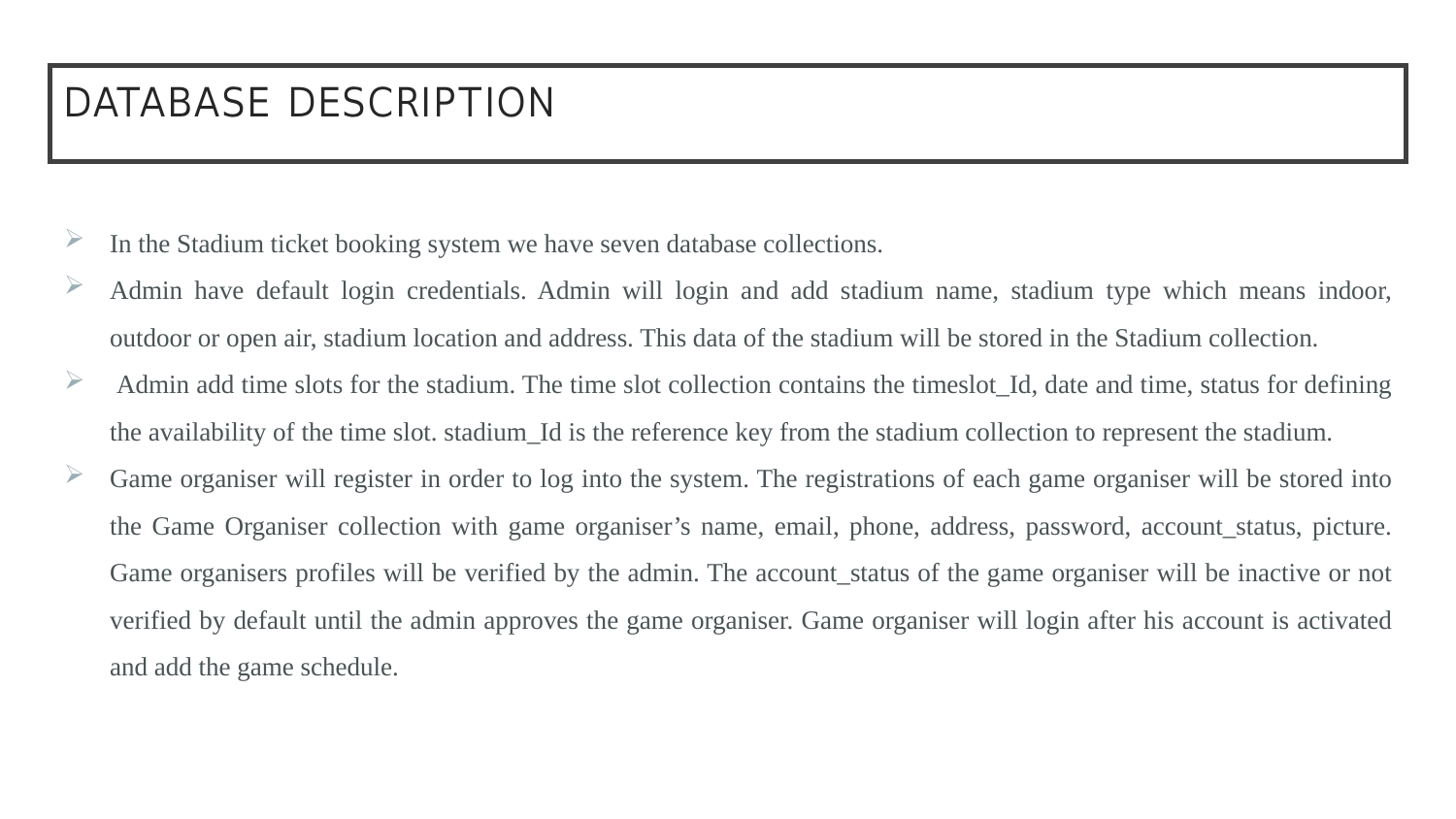

# Database Description
In the Stadium ticket booking system we have seven database collections.
Admin have default login credentials. Admin will login and add stadium name, stadium type which means indoor, outdoor or open air, stadium location and address. This data of the stadium will be stored in the Stadium collection.
 Admin add time slots for the stadium. The time slot collection contains the timeslot_Id, date and time, status for defining the availability of the time slot. stadium_Id is the reference key from the stadium collection to represent the stadium.
Game organiser will register in order to log into the system. The registrations of each game organiser will be stored into the Game Organiser collection with game organiser’s name, email, phone, address, password, account_status, picture. Game organisers profiles will be verified by the admin. The account_status of the game organiser will be inactive or not verified by default until the admin approves the game organiser. Game organiser will login after his account is activated and add the game schedule.